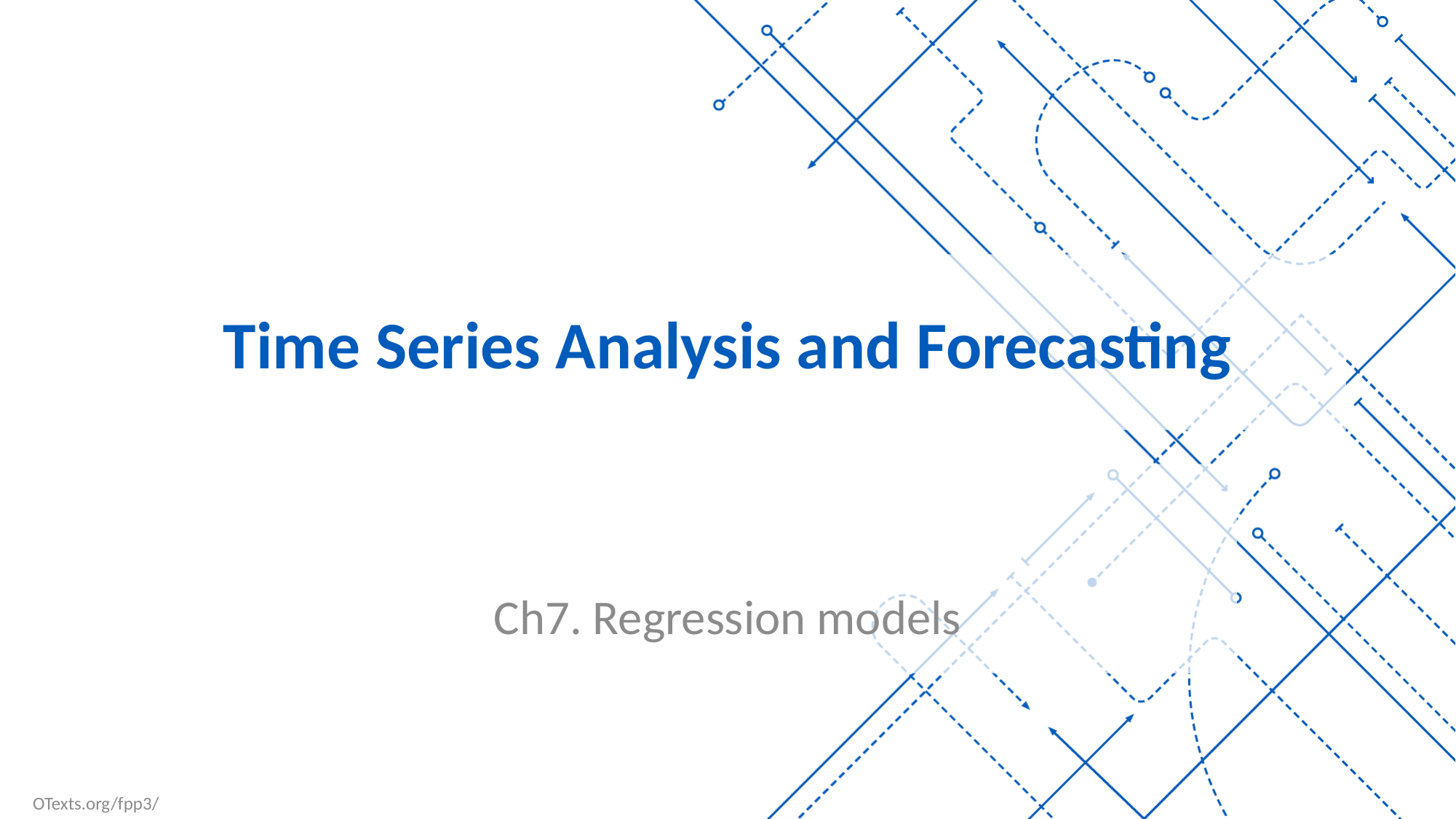

# Time Series Analysis and Forecasting
Ch7. Regression models
OTexts.org/fpp3/